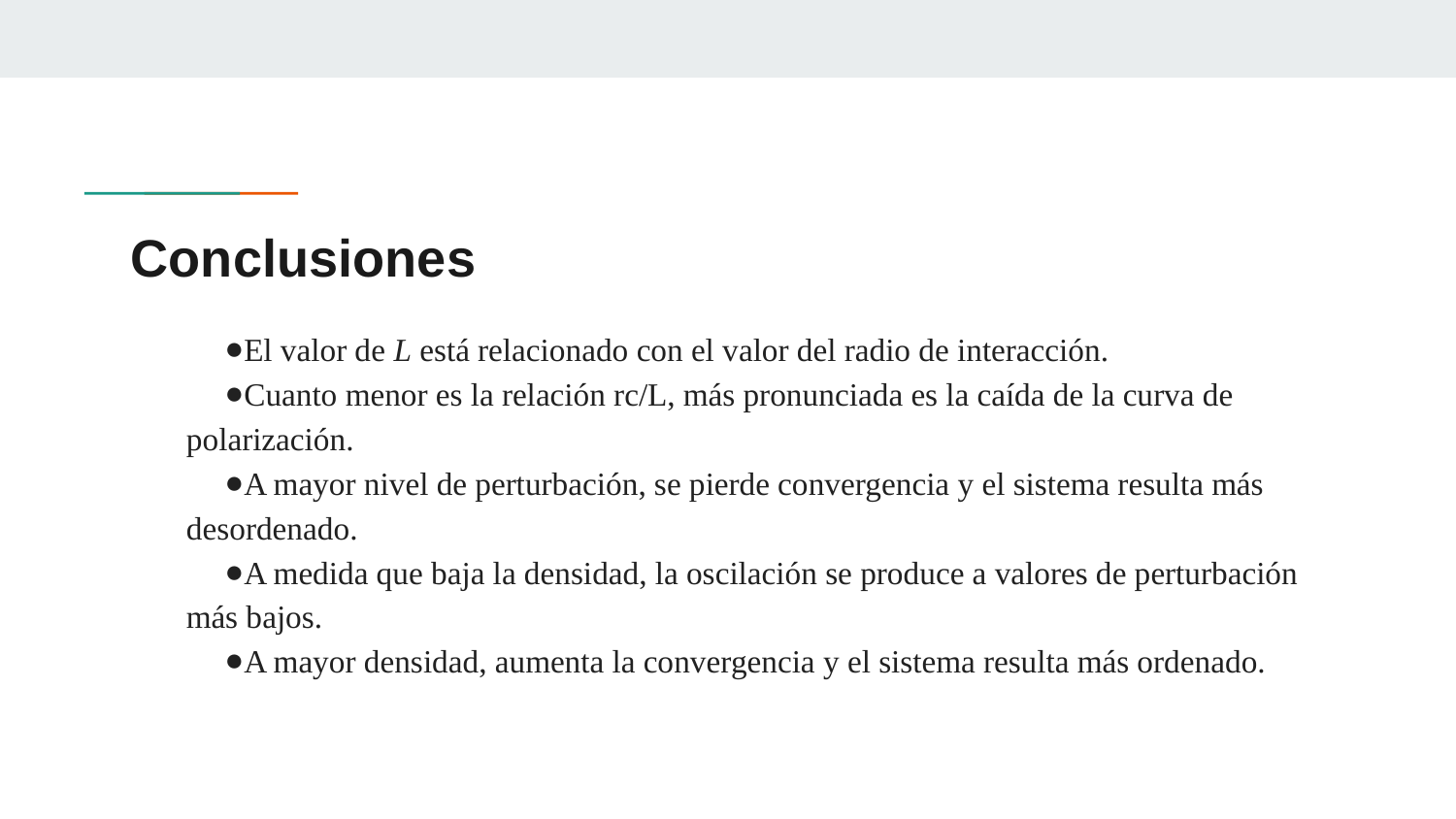

# Conclusiones
El valor de L está relacionado con el valor del radio de interacción.
Cuanto menor es la relación rc/L, más pronunciada es la caída de la curva de polarización.
A mayor nivel de perturbación, se pierde convergencia y el sistema resulta más desordenado.
A medida que baja la densidad, la oscilación se produce a valores de perturbación más bajos.
A mayor densidad, aumenta la convergencia y el sistema resulta más ordenado.